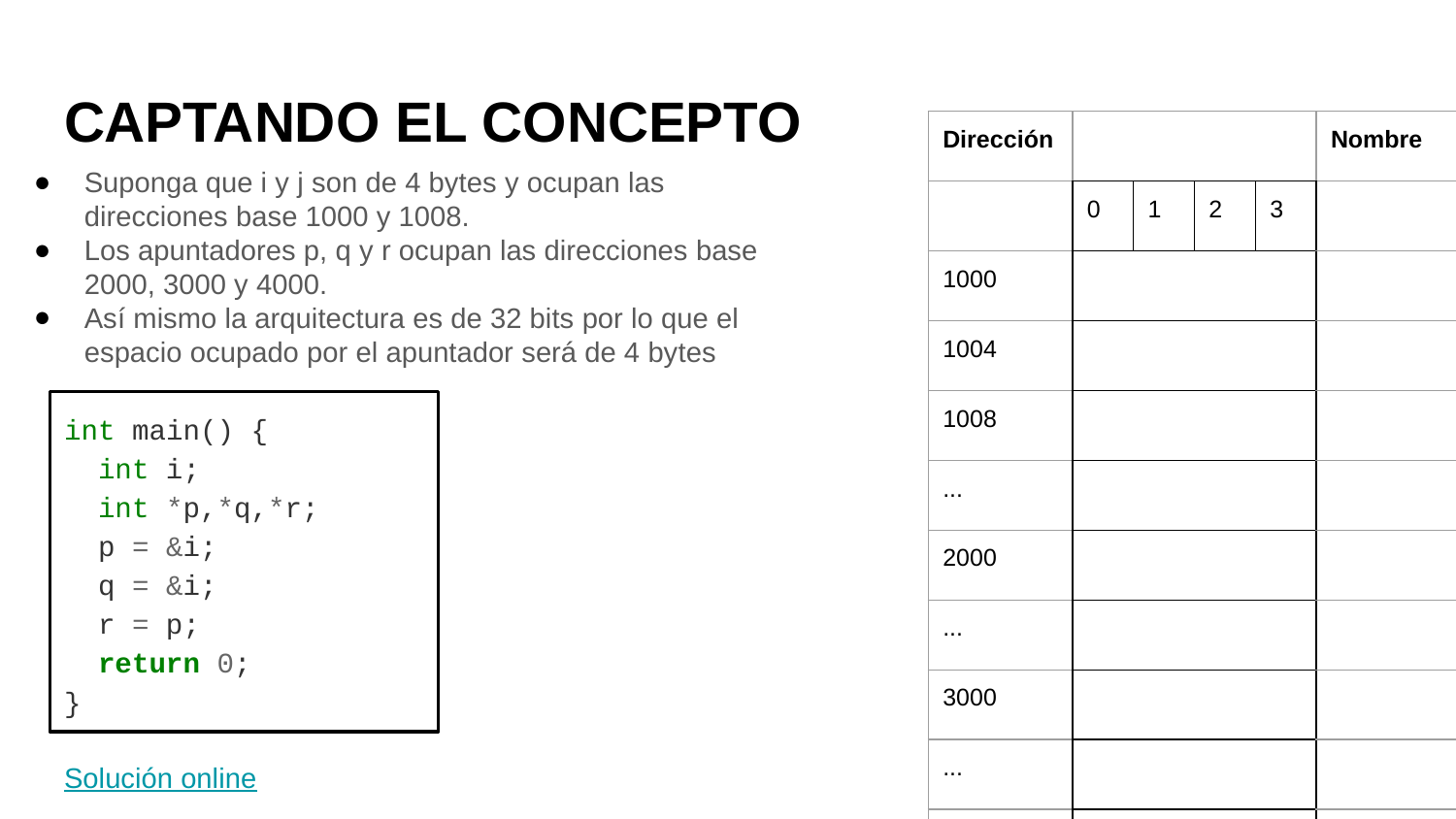

# CAPTANDO EL CONCEPTO
| Dirección |  |  |  |  | Nombre |
| --- | --- | --- | --- | --- | --- |
|  | 0 | 1 | 2 | 3 |  |
| 1000 |  |  |  |  |  |
| 1004 |  |  |  |  |  |
| 1008 |  |  |  |  |  |
| ... |  |  |  |  |  |
| 2000 |  |  |  |  |  |
| ... |  |  |  |  |  |
| 3000 |  |  |  |  |  |
| ... |  |  |  |  |  |
| 4000 |  |  |  |  |  |
Suponga que i y j son de 4 bytes y ocupan las direcciones base 1000 y 1008.
Los apuntadores p, q y r ocupan las direcciones base 2000, 3000 y 4000.
Así mismo la arquitectura es de 32 bits por lo que el espacio ocupado por el apuntador será de 4 bytes
int main() {
  int i;
  int *p,*q,*r;
  p = &i;
  q = &i;
  r = p;
  return 0;
}

Solución online